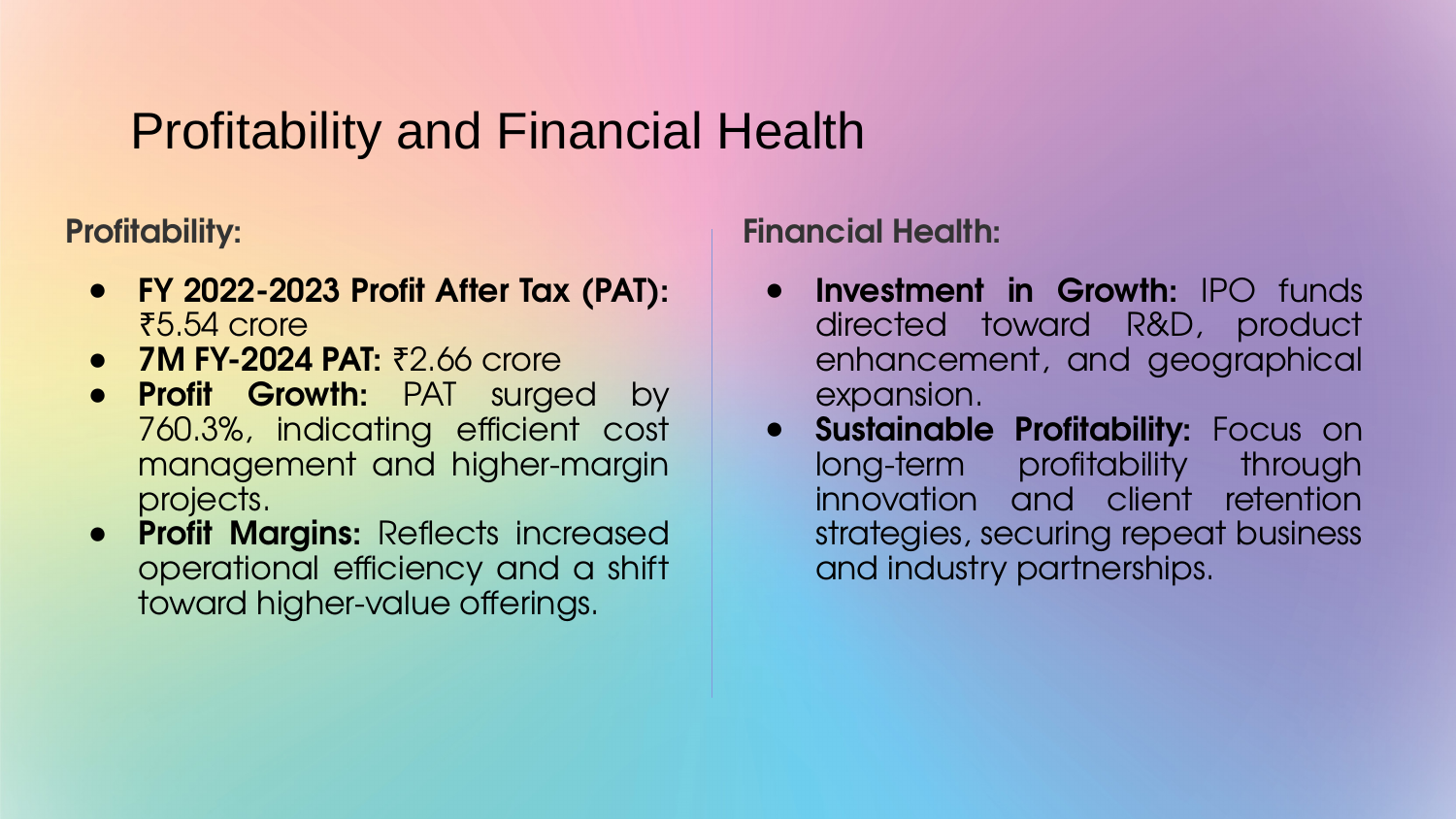

# Profitability and Financial Health
Profitability:
FY 2022-2023 Profit After Tax (PAT): ₹5.54 crore
7M FY-2024 PAT: ₹2.66 crore
Profit Growth: PAT surged by 760.3%, indicating efficient cost management and higher-margin projects.
Profit Margins: Reflects increased operational efficiency and a shift toward higher-value offerings.

Financial Health:
Investment in Growth: IPO funds directed toward R&D, product enhancement, and geographical expansion.
Sustainable Profitability: Focus on long-term profitability through innovation and client retention strategies, securing repeat business and industry partnerships.